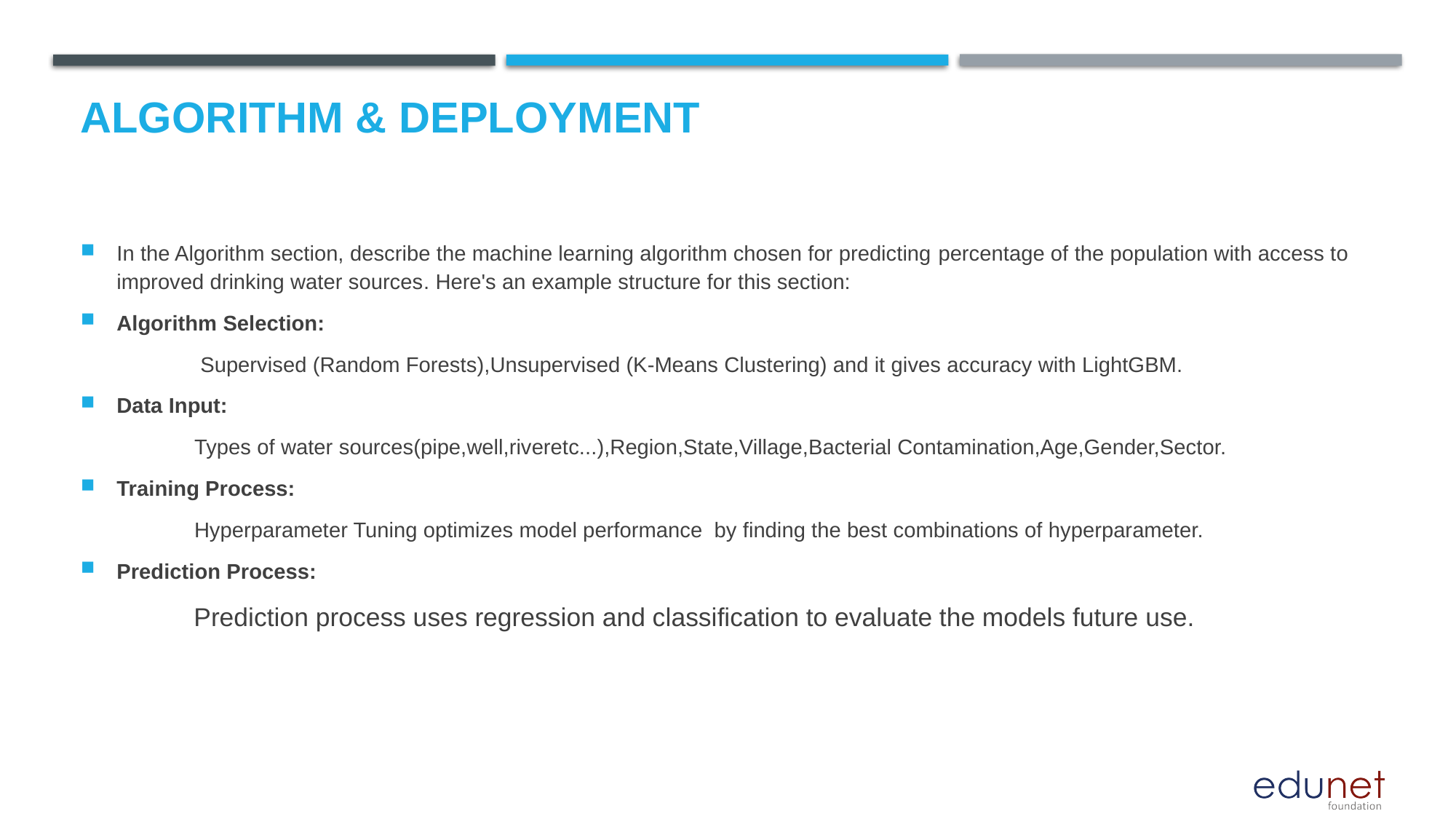

# Algorithm & Deployment
In the Algorithm section, describe the machine learning algorithm chosen for predicting percentage of the population with access to improved drinking water sources. Here's an example structure for this section:
Algorithm Selection:
                    Supervised (Random Forests),Unsupervised (K-Means Clustering) and it gives accuracy with LightGBM.
Data Input:
                   Types of water sources(pipe,well,riveretc...),Region,State,Village,Bacterial Contamination,Age,Gender,Sector.
Training Process:
                   Hyperparameter Tuning optimizes model performance  by finding the best combinations of hyperparameter.
Prediction Process:
                Prediction process uses regression and classification to evaluate the models future use.